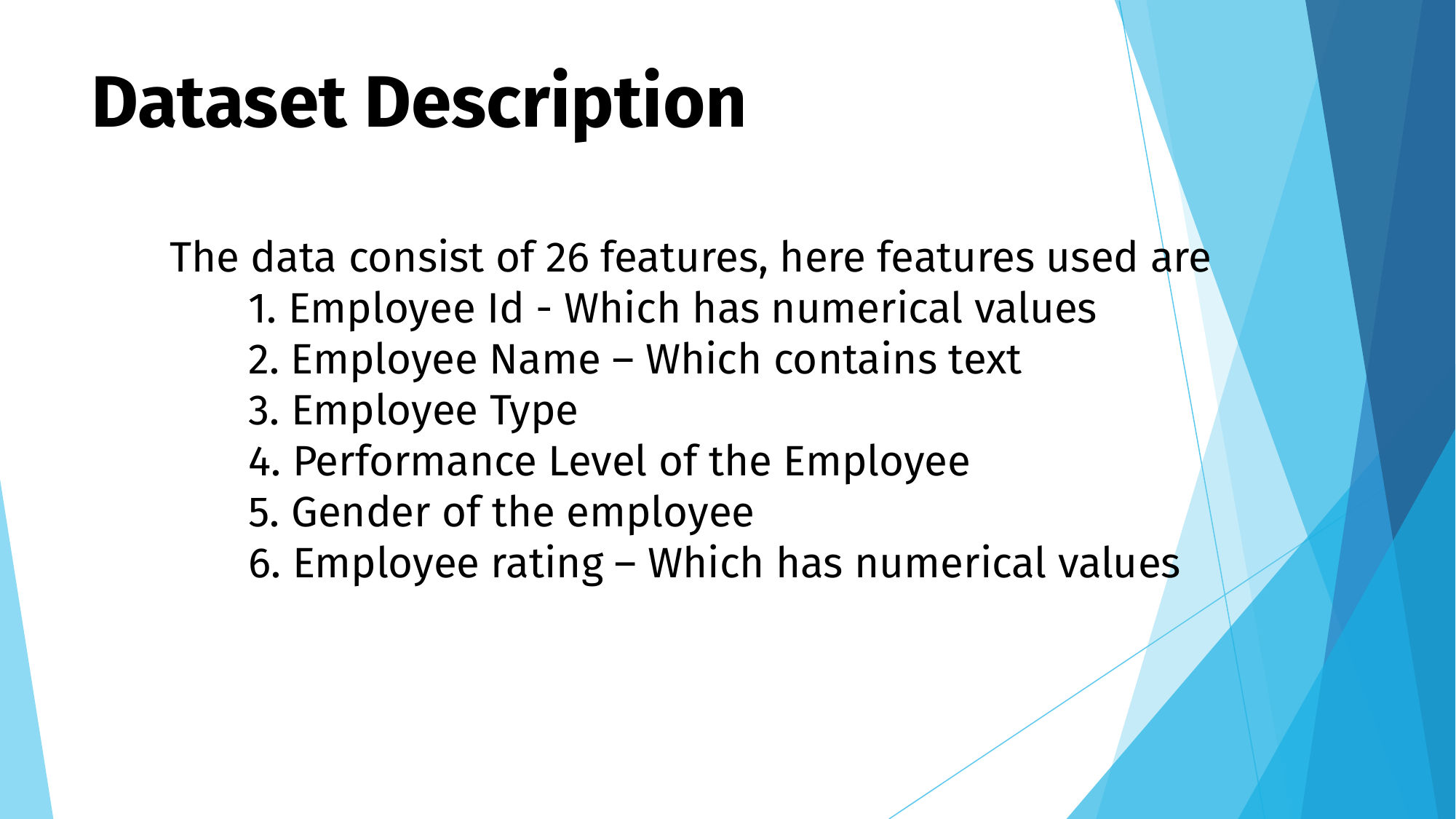

# Dataset Description The data consist of 26 features, here features used are 1. Employee Id - Which has numerical values 2. Employee Name – Which contains text 3. Employee Type 4. Performance Level of the Employee 5. Gender of the employee 6. Employee rating – Which has numerical values